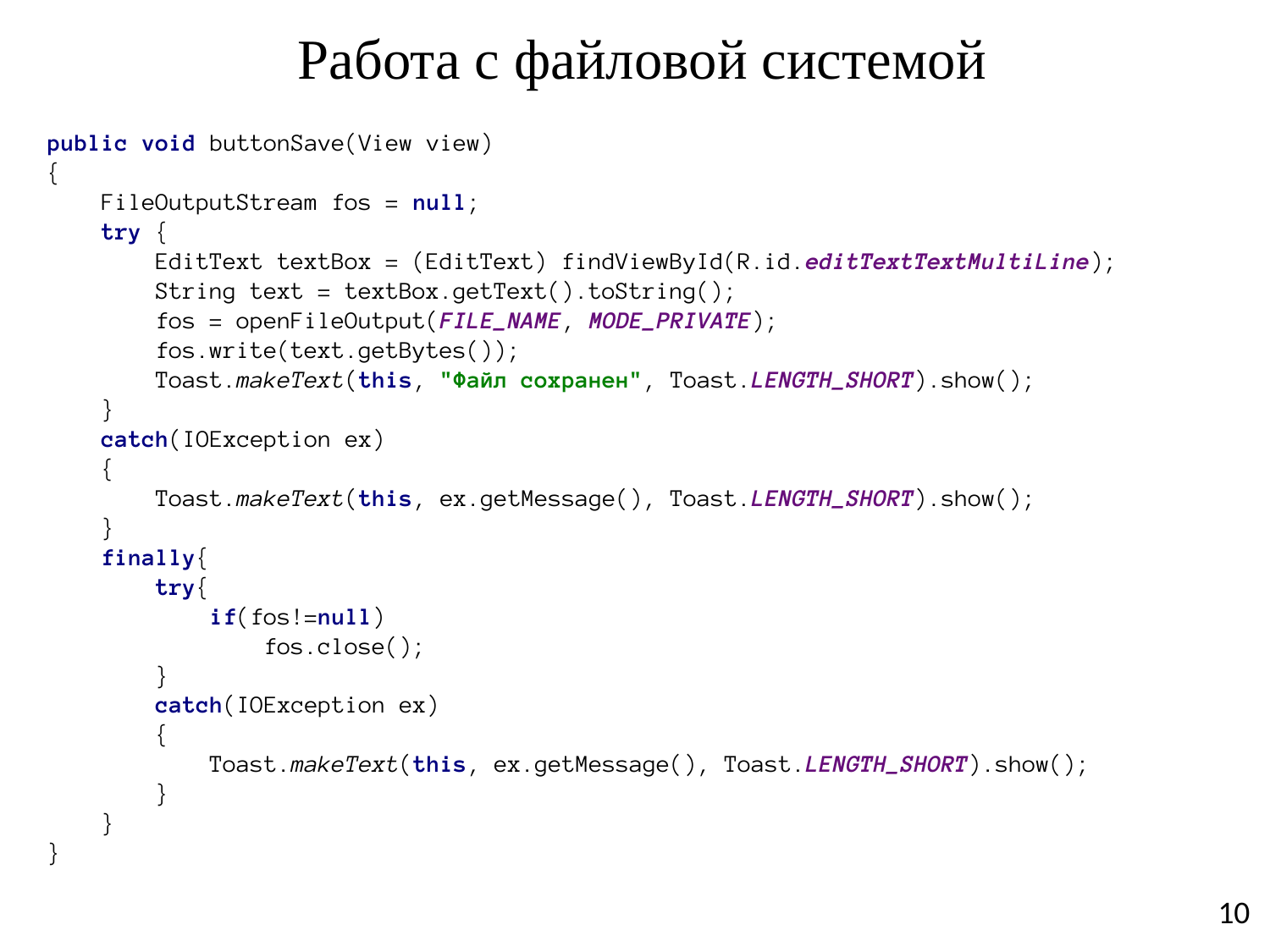

# Работа с файловой системой
public void buttonSave(View view)
{
    FileOutputStream fos = null;
    try {
        EditText textBox = (EditText) findViewById(R.id.editTextTextMultiLine);
        String text = textBox.getText().toString();
        fos = openFileOutput(FILE_NAME, MODE_PRIVATE);
        fos.write(text.getBytes());
        Toast.makeText(this, "Файл сохранен", Toast.LENGTH_SHORT).show();
    }
    catch(IOException ex)
    {
        Toast.makeText(this, ex.getMessage(), Toast.LENGTH_SHORT).show();
    }
    finally{
        try{
            if(fos!=null)
                fos.close();
        }
        catch(IOException ex)
        {
            Toast.makeText(this, ex.getMessage(), Toast.LENGTH_SHORT).show();
        }
    }
}
10